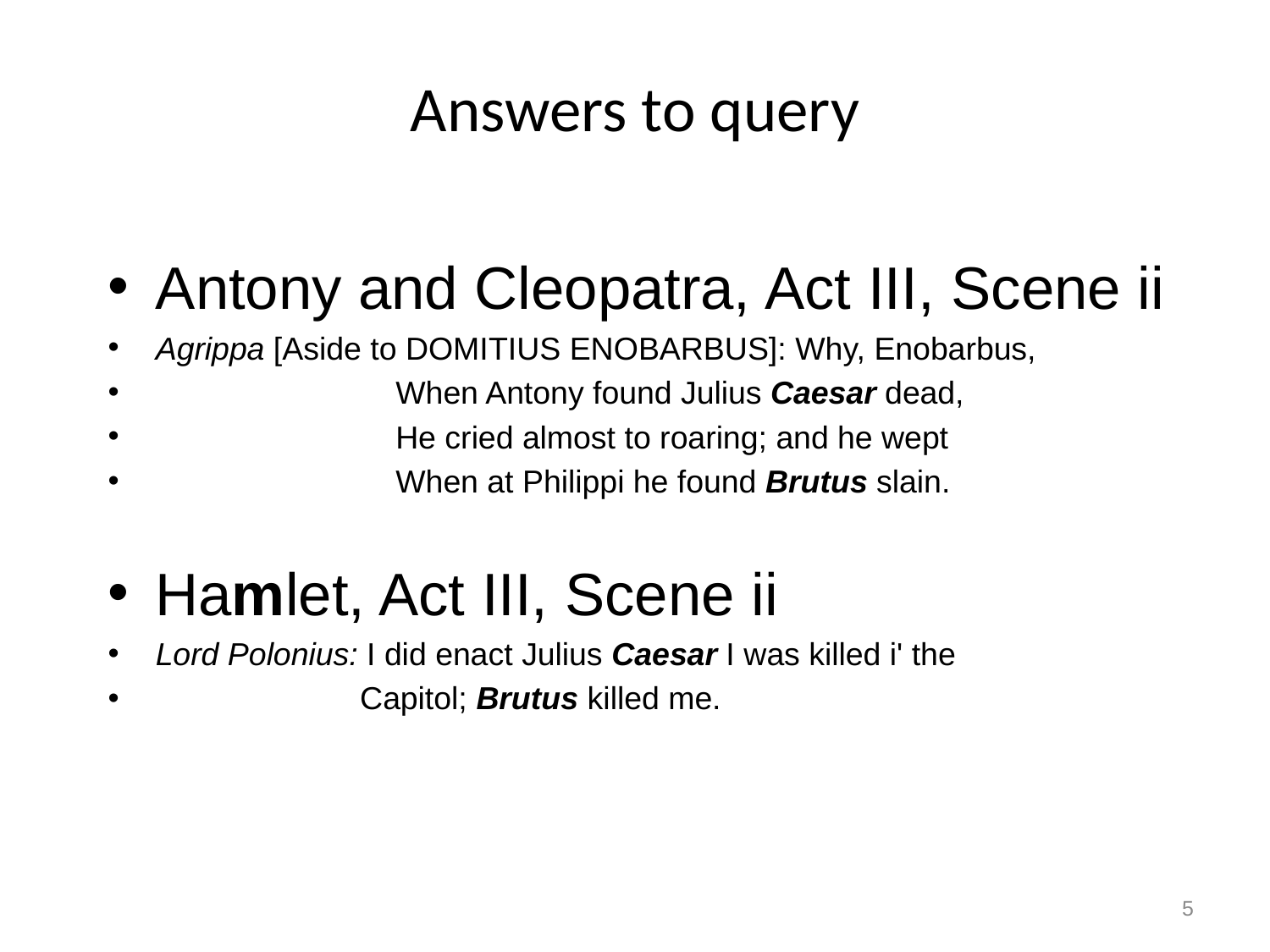

# Answers to query
Antony and Cleopatra, Act III, Scene ii
Agrippa [Aside to DOMITIUS ENOBARBUS]: Why, Enobarbus,
                           When Antony found Julius Caesar dead,
                           He cried almost to roaring; and he wept
                           When at Philippi he found Brutus slain.

Hamlet, Act III, Scene ii
Lord Polonius: I did enact Julius Caesar I was killed i' the
                       Capitol; Brutus killed me.
5